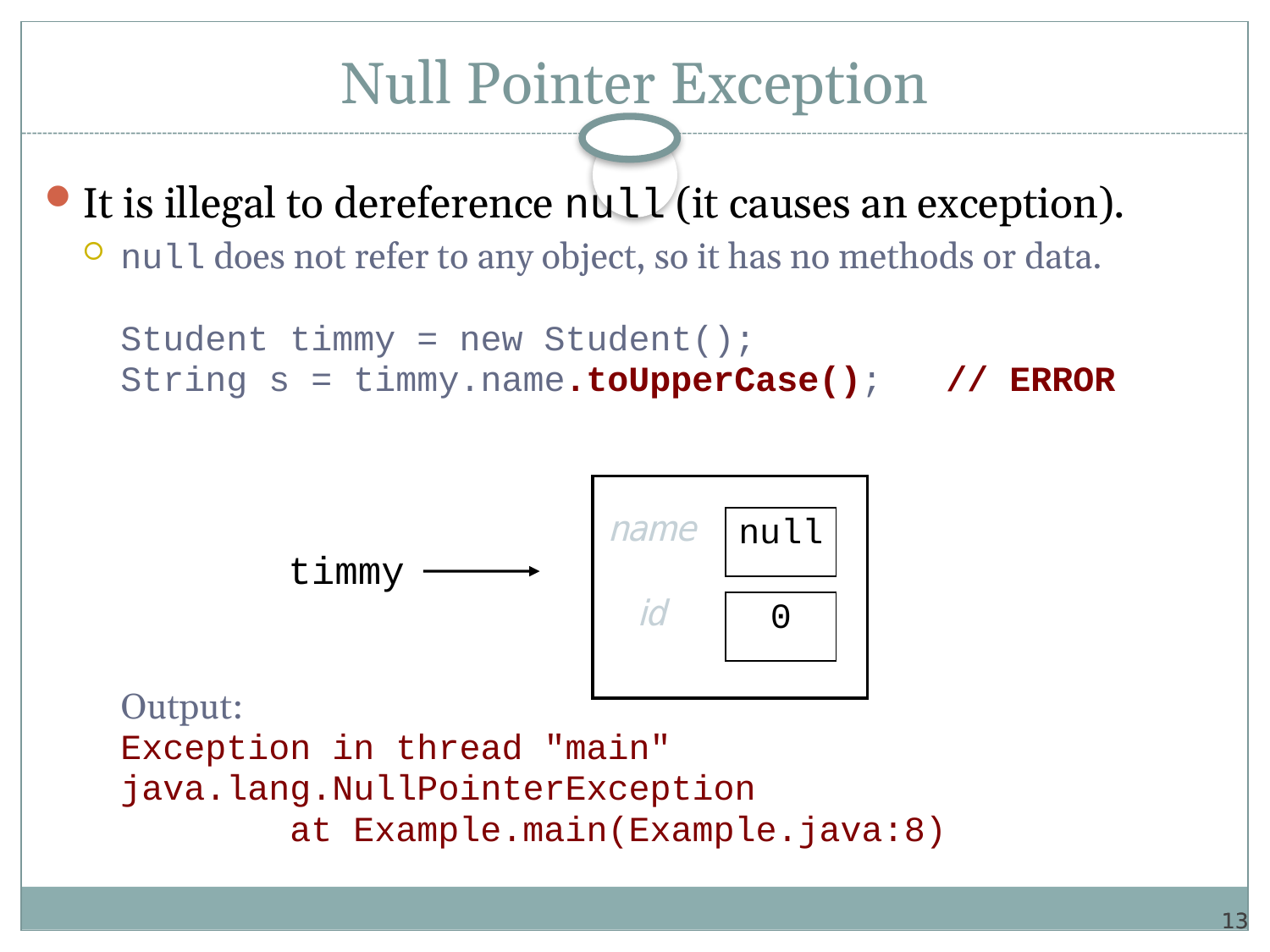

# Null Pointer Exception
It is illegal to dereference null (it causes an exception).
null does not refer to any object, so it has no methods or data.

	Student timmy = new Student();
	String s = timmy.name.toUpperCase();   // ERROR

	Output:
	Exception in thread "main"
	java.lang.NullPointerException
	        at Example.main(Example.java:8)

| name | null |
| --- | --- |
timmy

| id | 0 |
| --- | --- |